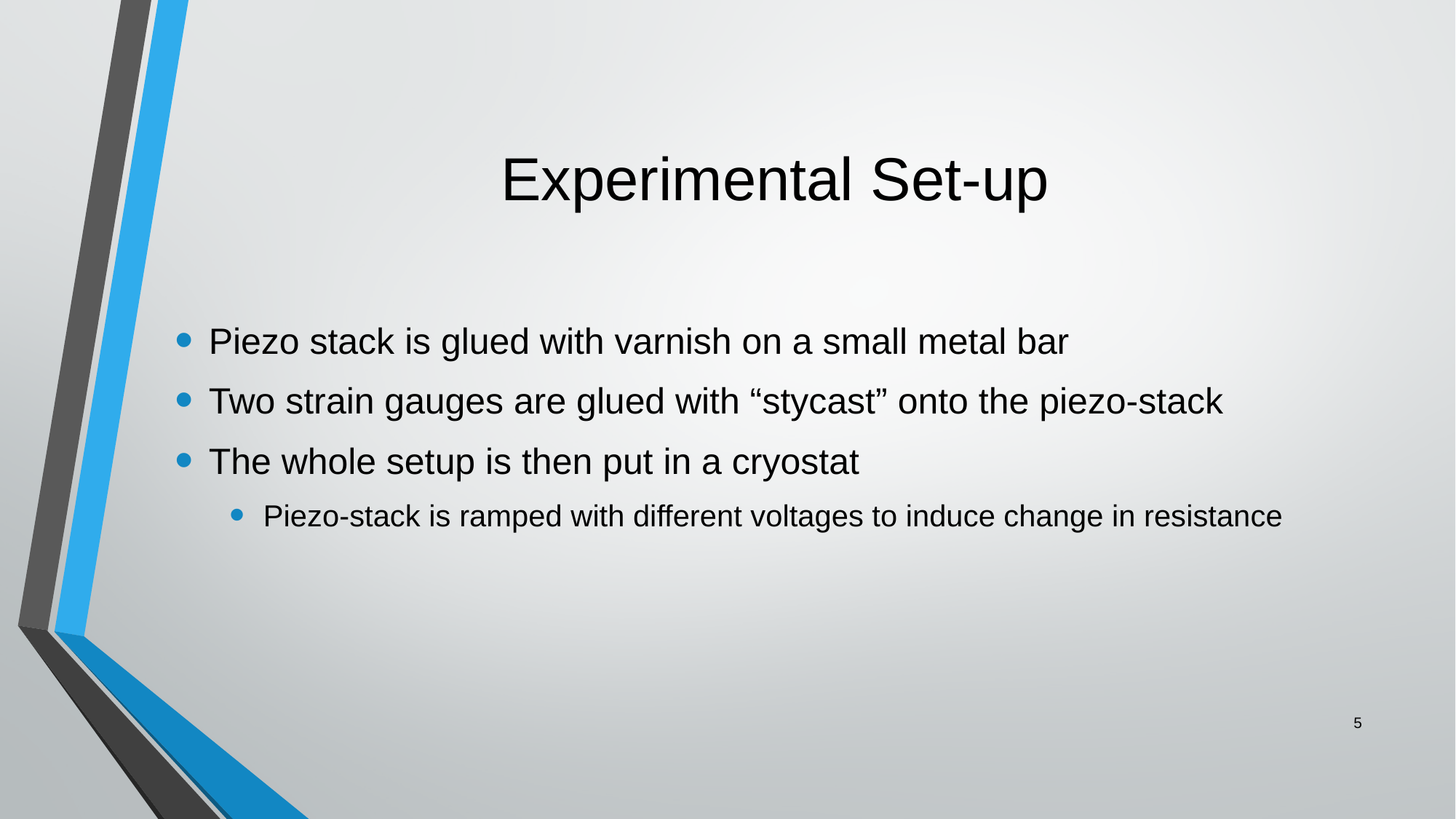

# Experimental Set-up
Piezo stack is glued with varnish on a small metal bar
Two strain gauges are glued with “stycast” onto the piezo-stack
The whole setup is then put in a cryostat
Piezo-stack is ramped with different voltages to induce change in resistance
5